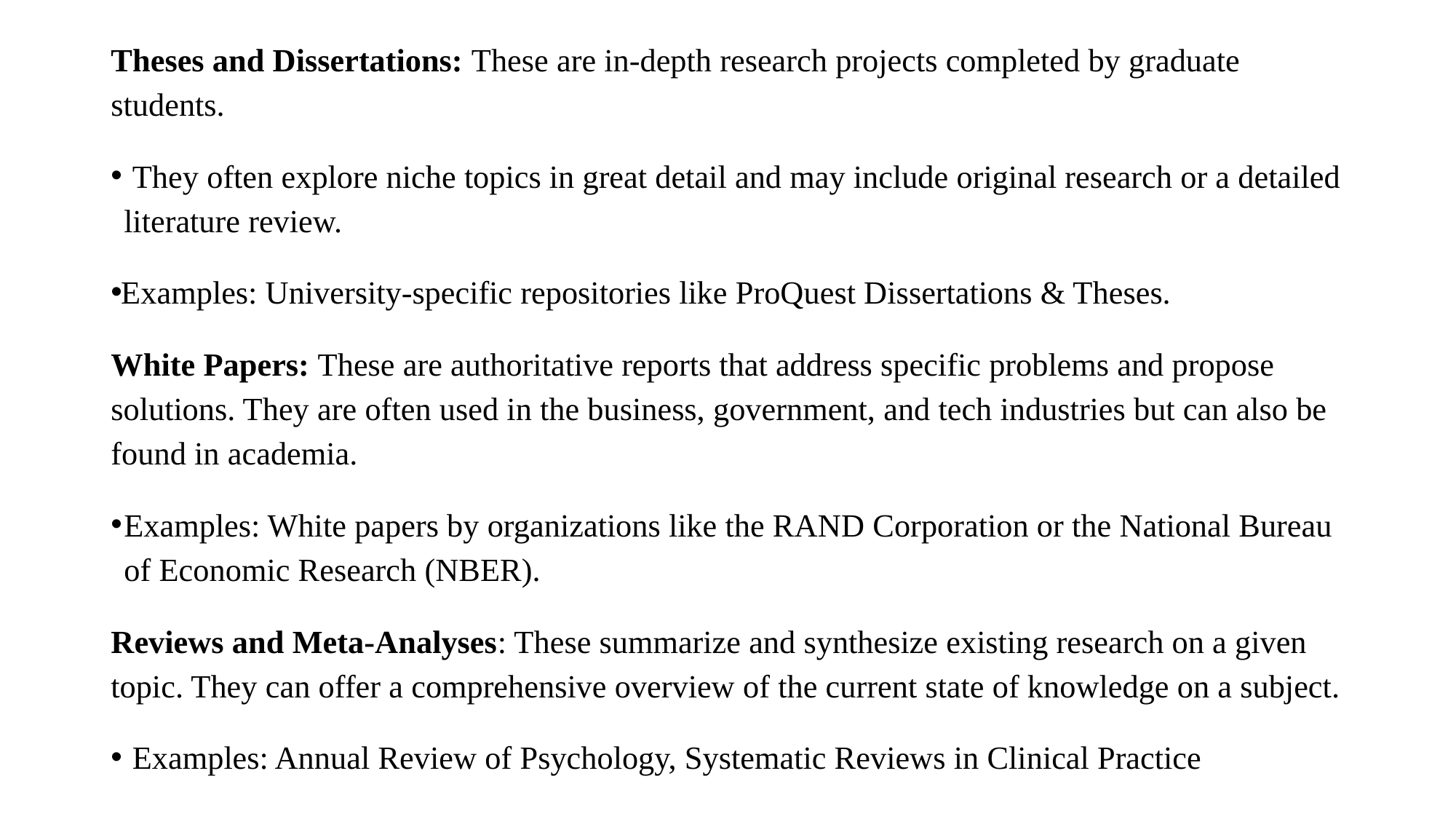

Theses and Dissertations: These are in-depth research projects completed by graduate students.
 They often explore niche topics in great detail and may include original research or a detailed literature review.
Examples: University-specific repositories like ProQuest Dissertations & Theses.
White Papers: These are authoritative reports that address specific problems and propose solutions. They are often used in the business, government, and tech industries but can also be found in academia.
Examples: White papers by organizations like the RAND Corporation or the National Bureau of Economic Research (NBER).
Reviews and Meta-Analyses: These summarize and synthesize existing research on a given topic. They can offer a comprehensive overview of the current state of knowledge on a subject.
 Examples: Annual Review of Psychology, Systematic Reviews in Clinical Practice